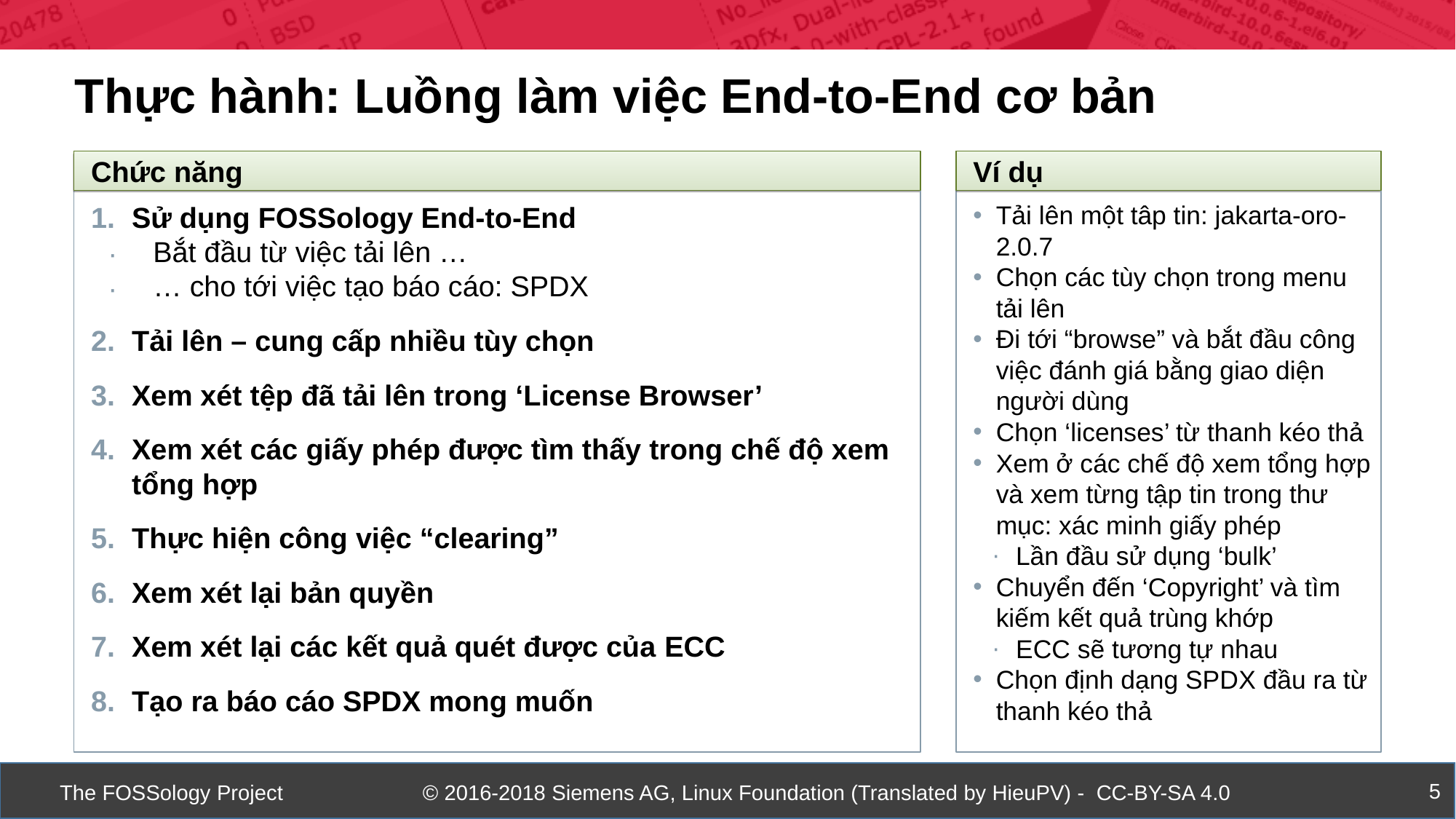

Thực hành: Luồng làm việc End-to-End cơ bản
Chức năng
Ví dụ
Sử dụng FOSSology End-to-End
Bắt đầu từ việc tải lên …
… cho tới việc tạo báo cáo: SPDX
Tải lên – cung cấp nhiều tùy chọn
Xem xét tệp đã tải lên trong ‘License Browser’
Xem xét các giấy phép được tìm thấy trong chế độ xem tổng hợp
Thực hiện công việc “clearing”
Xem xét lại bản quyền
Xem xét lại các kết quả quét được của ECC
Tạo ra báo cáo SPDX mong muốn

Tải lên một tâp tin: jakarta-oro-2.0.7
Chọn các tùy chọn trong menu tải lên
Đi tới “browse” và bắt đầu công việc đánh giá bằng giao diện người dùng
Chọn ‘licenses’ từ thanh kéo thả
Xem ở các chế độ xem tổng hợp và xem từng tập tin trong thư mục: xác minh giấy phép
Lần đầu sử dụng ‘bulk’
Chuyển đến ‘Copyright’ và tìm kiếm kết quả trùng khớp
ECC sẽ tương tự nhau
Chọn định dạng SPDX đầu ra từ thanh kéo thả